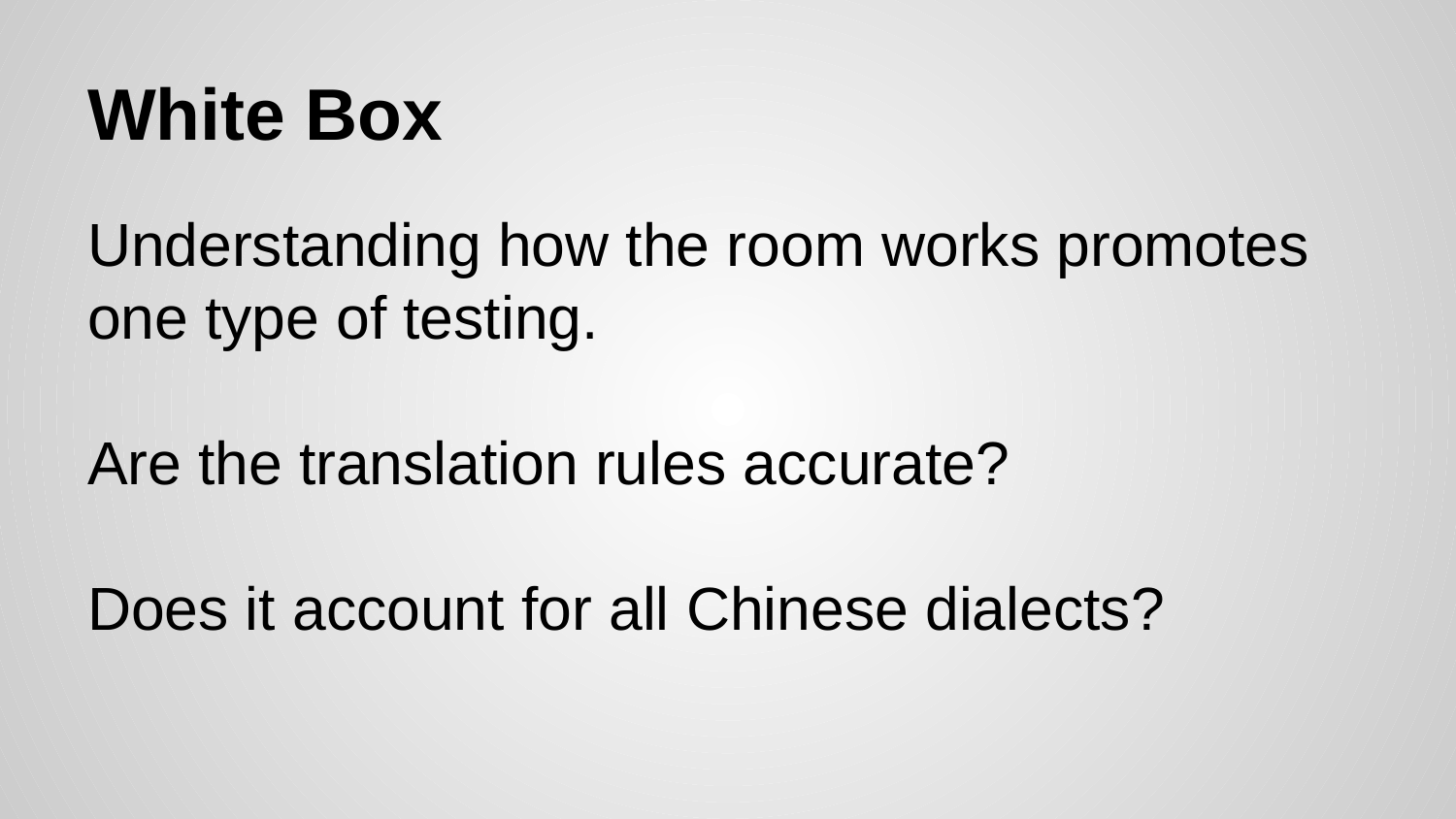

# White Box
Understanding how the room works promotes one type of testing.

Are the translation rules accurate?

Does it account for all Chinese dialects?